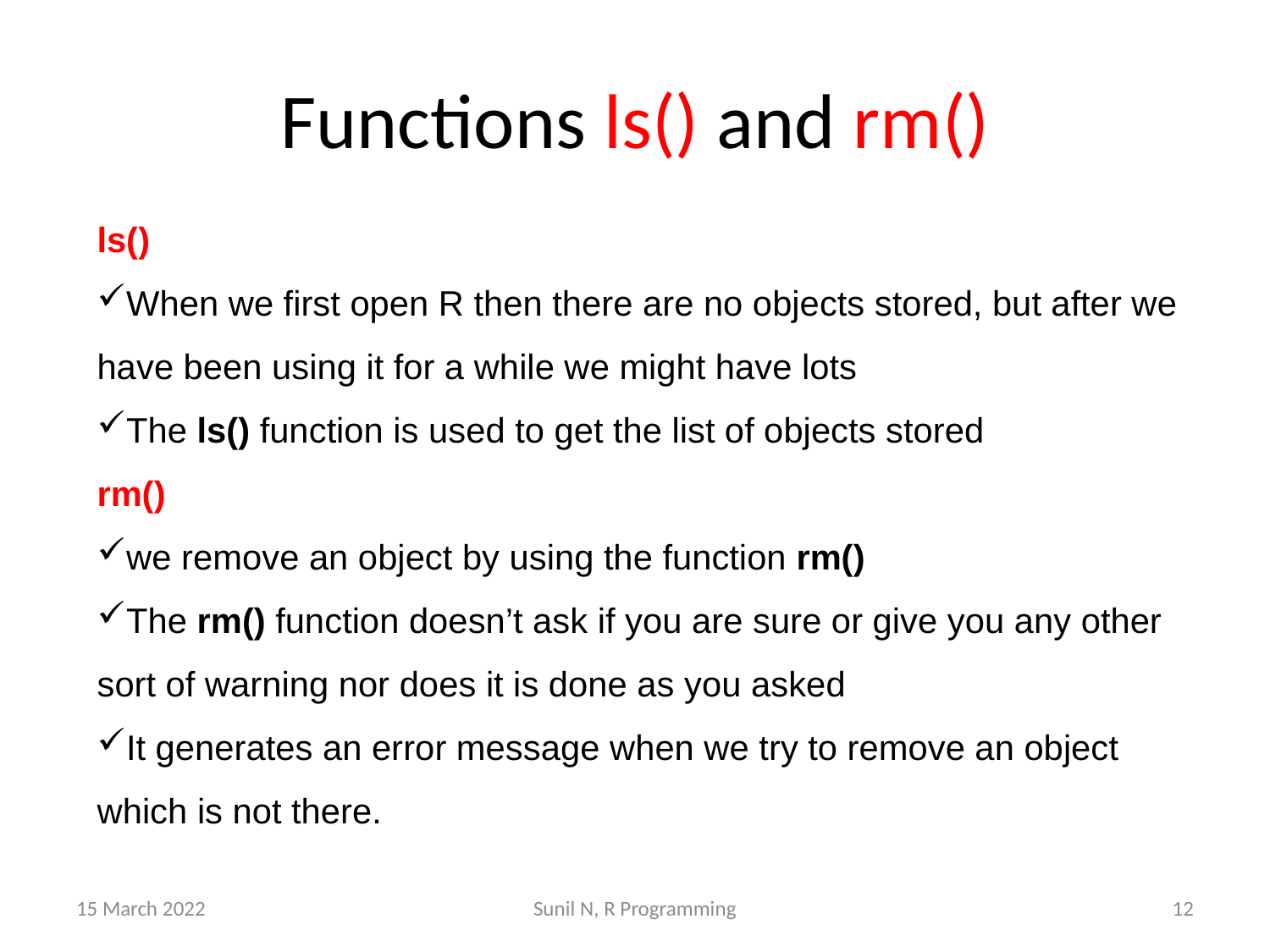

# Functions ls() and rm()
ls()
When we first open R then there are no objects stored, but after we have been using it for a while we might have lots
The ls() function is used to get the list of objects stored
rm()
we remove an object by using the function rm()
The rm() function doesn’t ask if you are sure or give you any other sort of warning nor does it is done as you asked
It generates an error message when we try to remove an object which is not there.
15 March 2022
Sunil N, R Programming
12